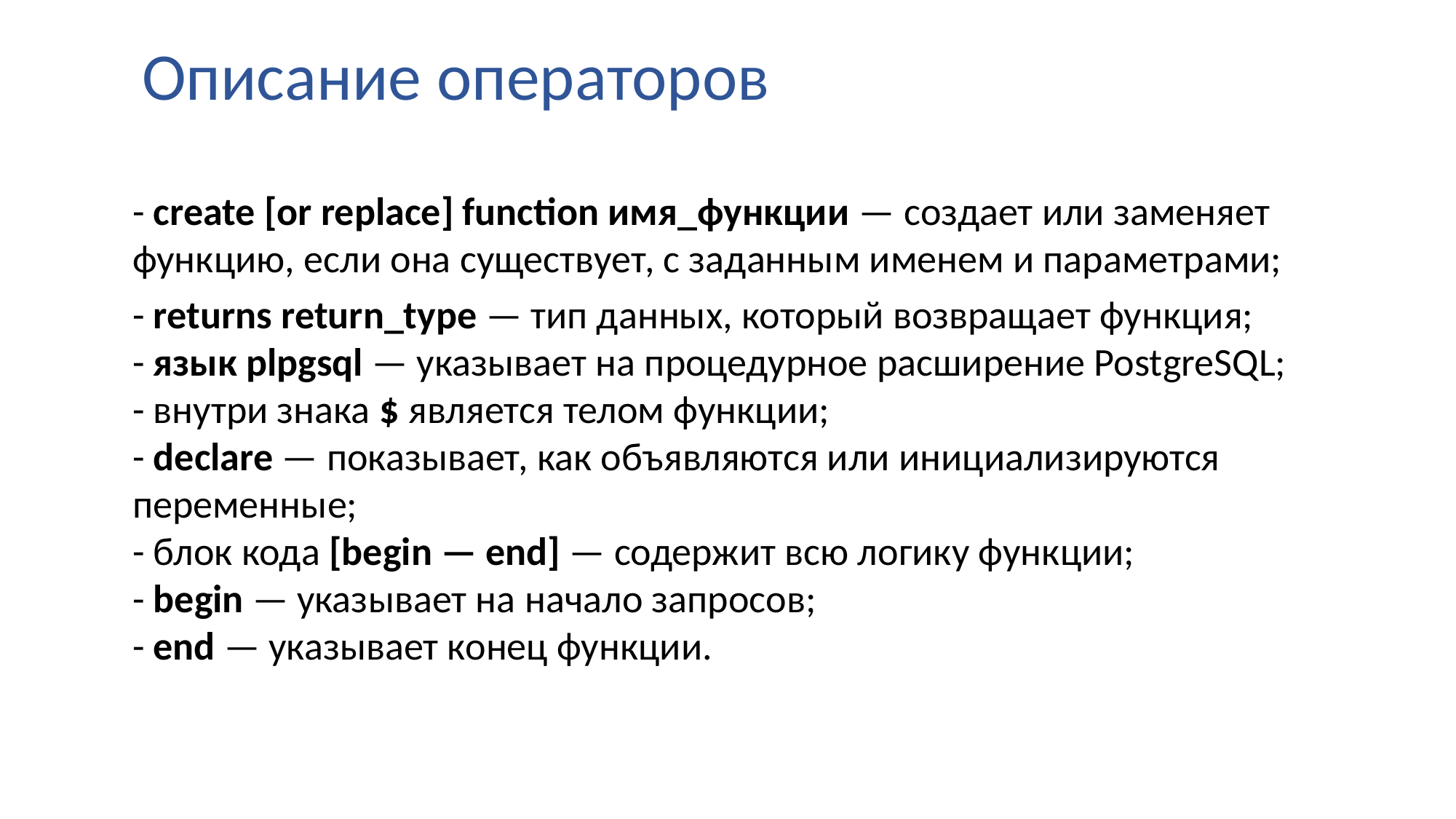

# Описание операторов
- create [or replace] function имя_функции — создает или заменяет функцию, если она существует, с заданным именем и параметрами;
- returns return_type — тип данных, который возвращает функция;
- язык plpgsql — указывает на процедурное расширение PostgreSQL;
- внутри знака $ является телом функции;
- declare — показывает, как объявляются или инициализируются переменные;
- блок кода [begin — end] — содержит всю логику функции;
- begin — указывает на начало запросов;
- end — указывает конец функции.